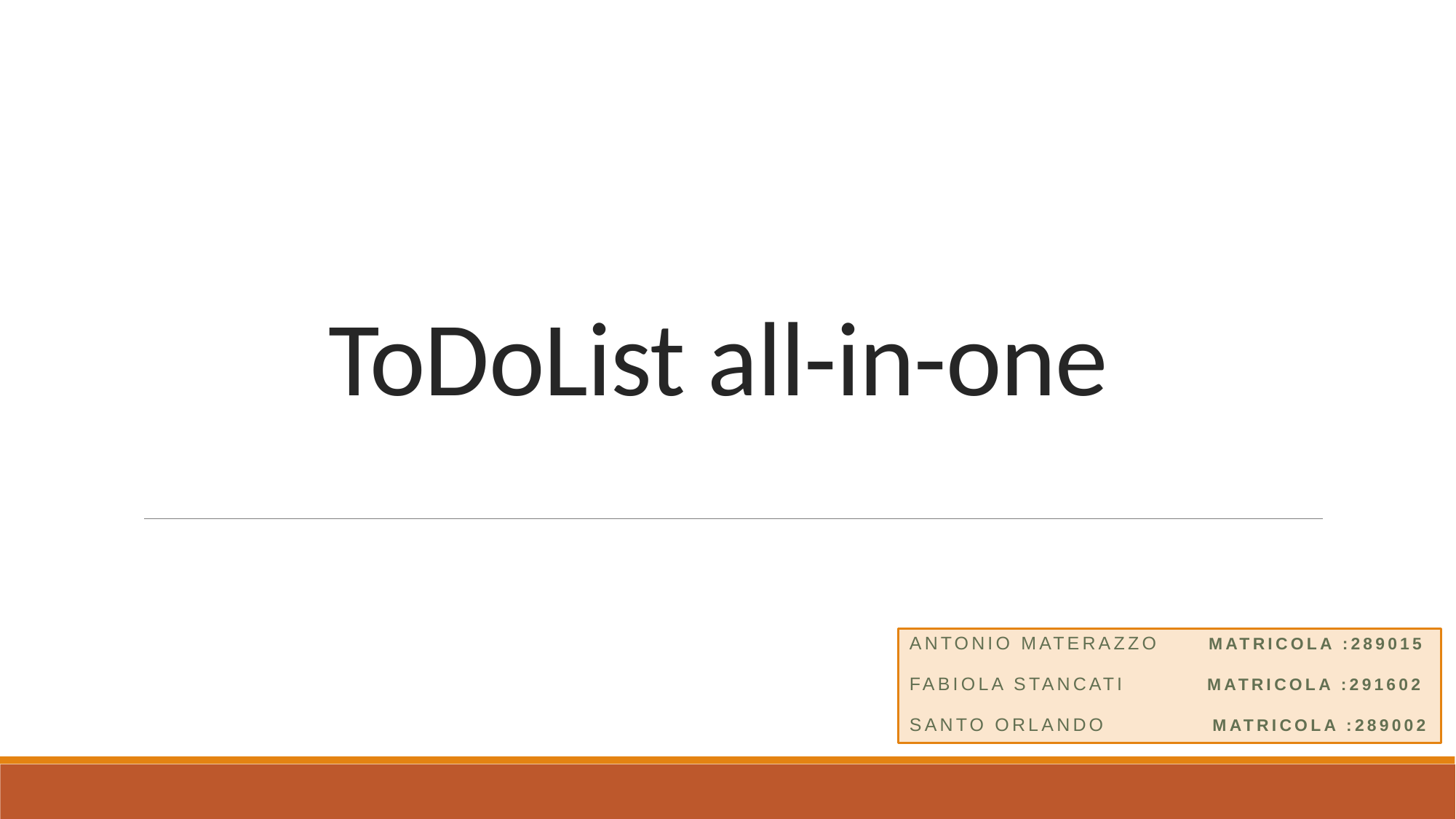

# ToDoList all-in-one
ANTONIO Materazzo      Matricola :289015
Fabiola Stancati          MATRICOLA :291602
SANTO Orlando             Matricola :289002